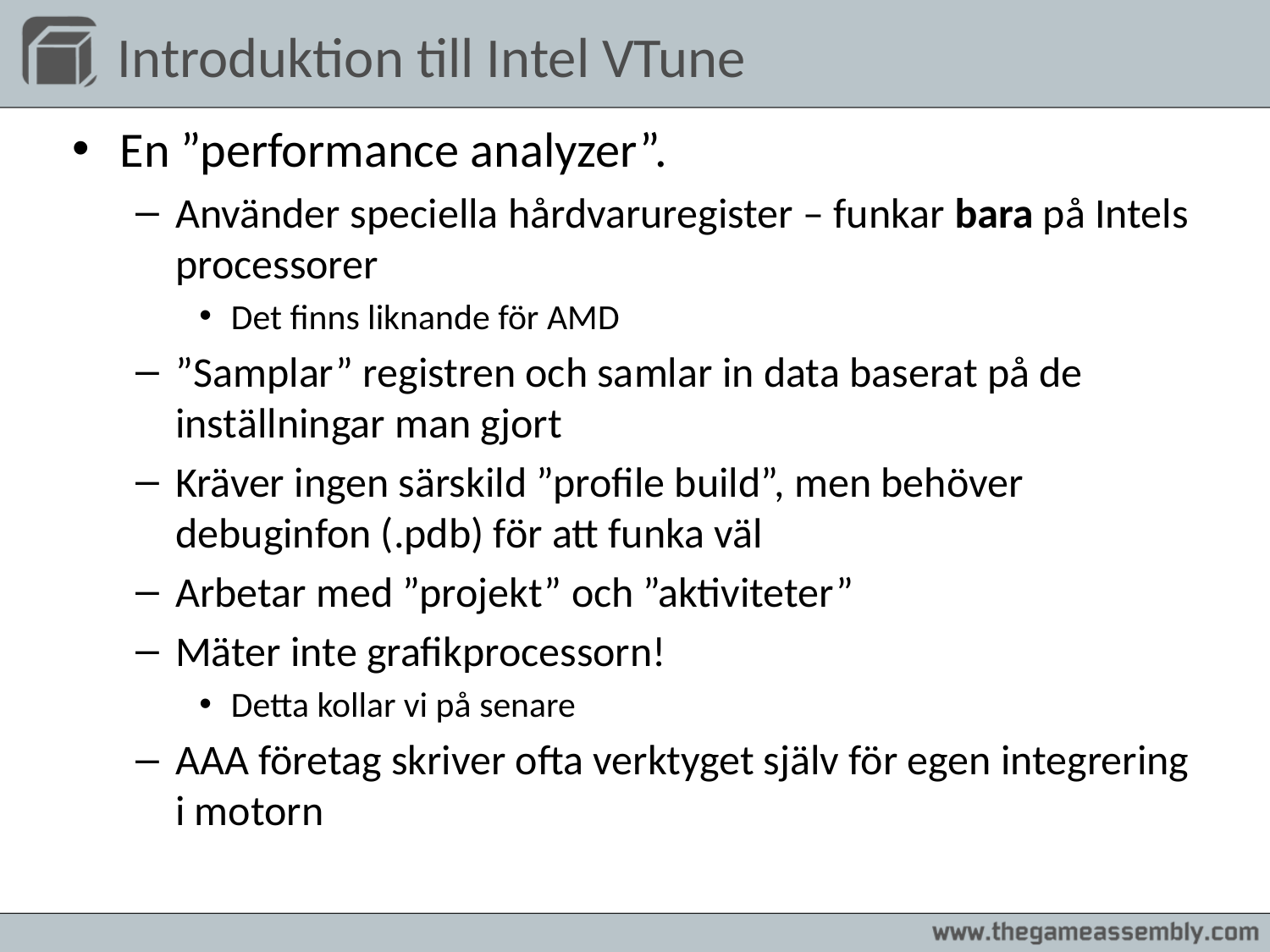

# Introduktion till Intel VTune
En ”performance analyzer”.
Använder speciella hårdvaruregister – funkar bara på Intels processorer
Det finns liknande för AMD
”Samplar” registren och samlar in data baserat på de inställningar man gjort
Kräver ingen särskild ”profile build”, men behöver debuginfon (.pdb) för att funka väl
Arbetar med ”projekt” och ”aktiviteter”
Mäter inte grafikprocessorn!
Detta kollar vi på senare
AAA företag skriver ofta verktyget själv för egen integrering i motorn